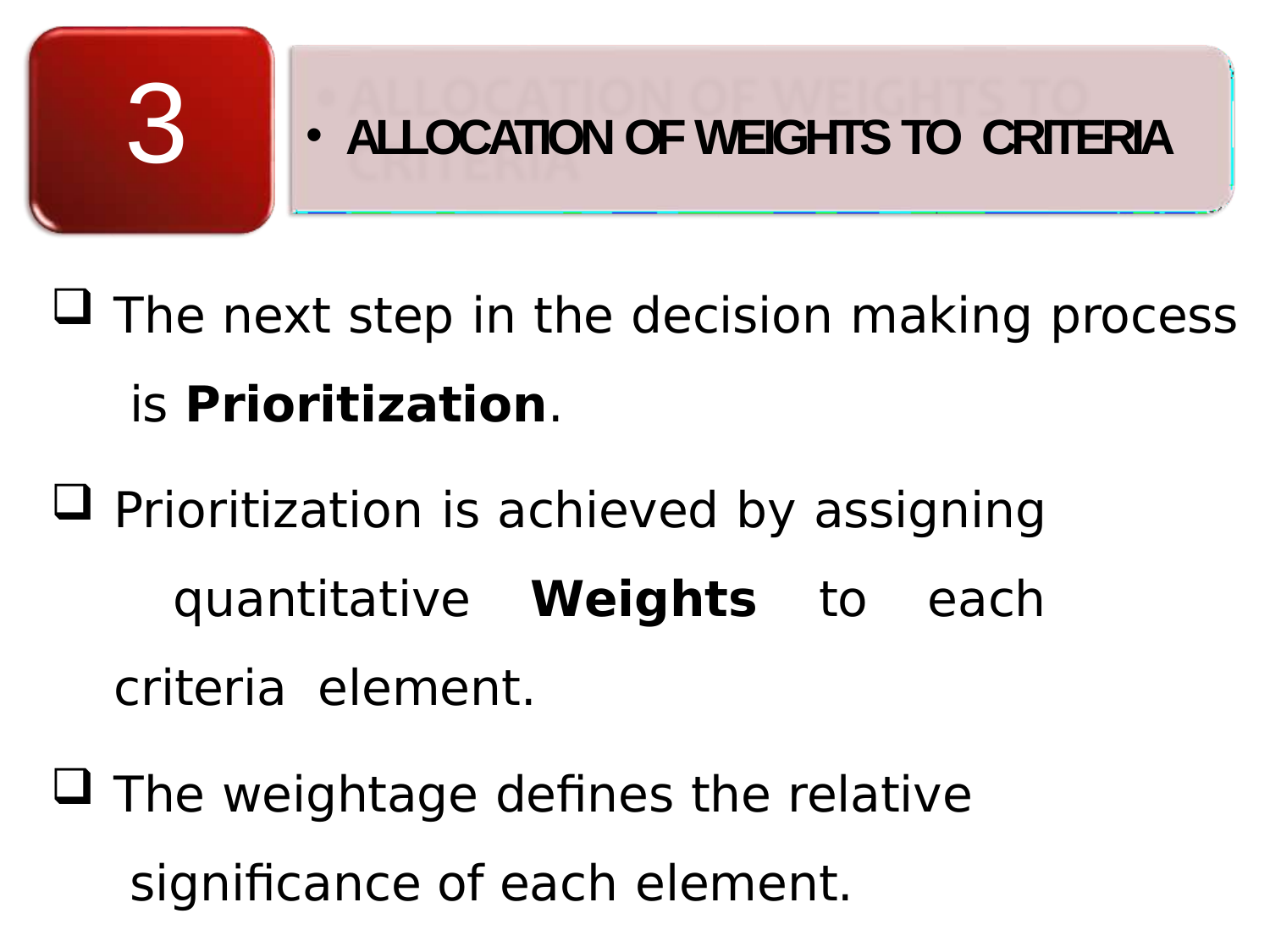

# 3
ALLOCATION OF WEIGHTS TO  CRITERIA
The next step in the decision making process  is Prioritization.
Prioritization is achieved by assigning  quantitative Weights to each criteria  element.
The weightage defines the relative  significance of each element.